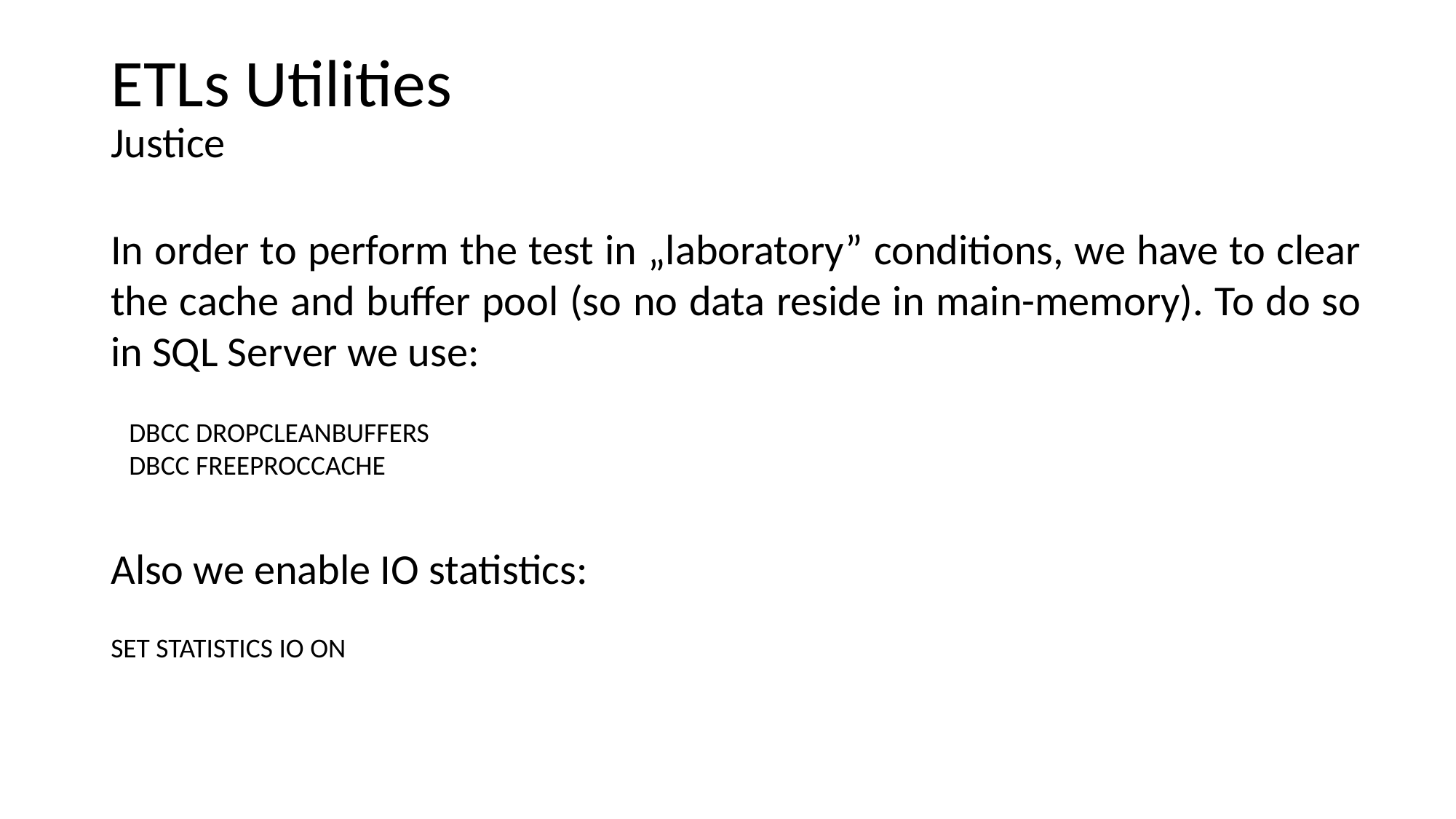

# ETLs Utilities Justice
In order to perform the test in „laboratory” conditions, we have to clear the cache and buffer pool (so no data reside in main-memory). To do so in SQL Server we use:
DBCC DROPCLEANBUFFERS
DBCC FREEPROCCACHE
Also we enable IO statistics:
SET STATISTICS IO ON